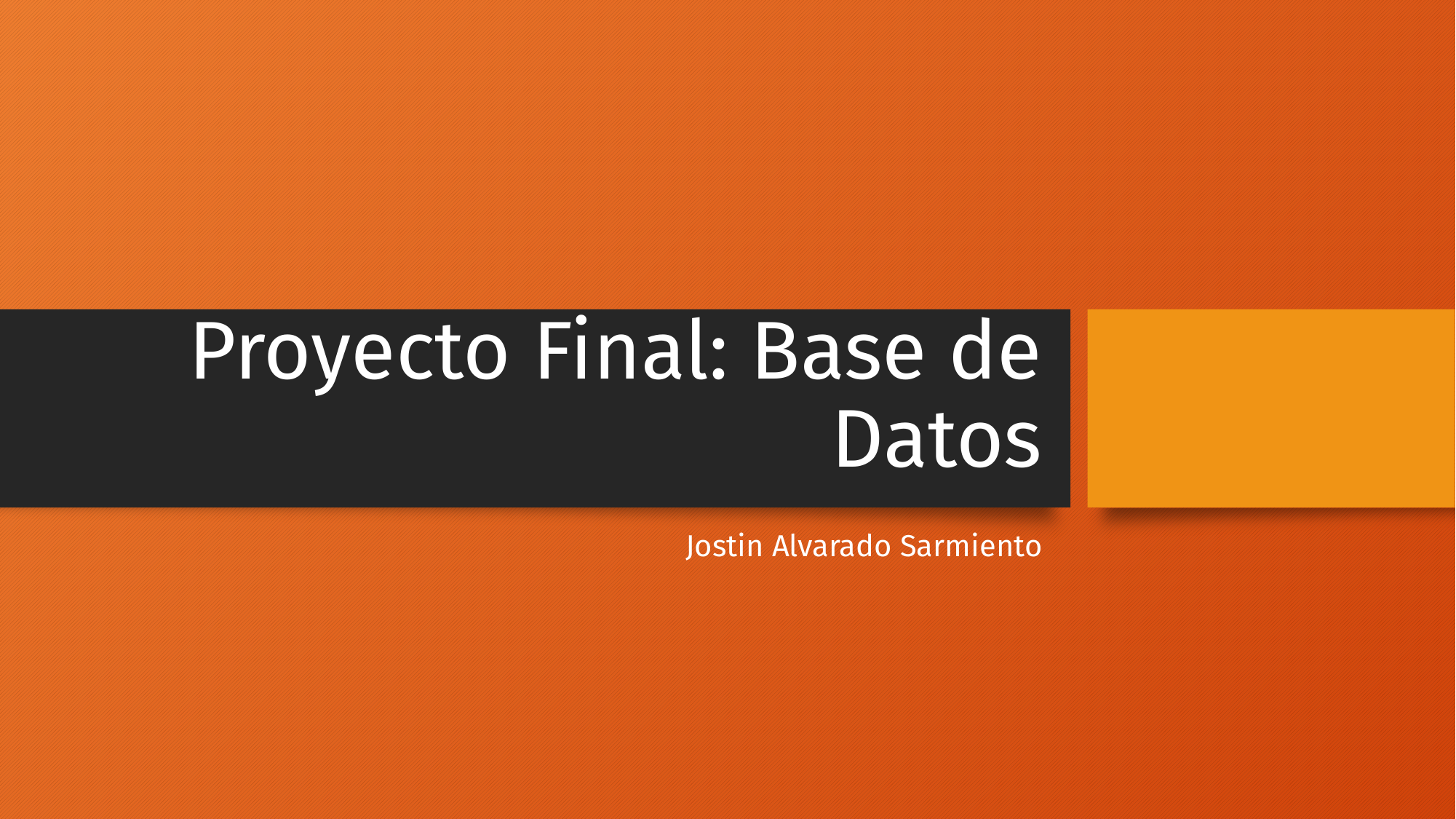

# Proyecto Final: Base de Datos
Jostin Alvarado Sarmiento